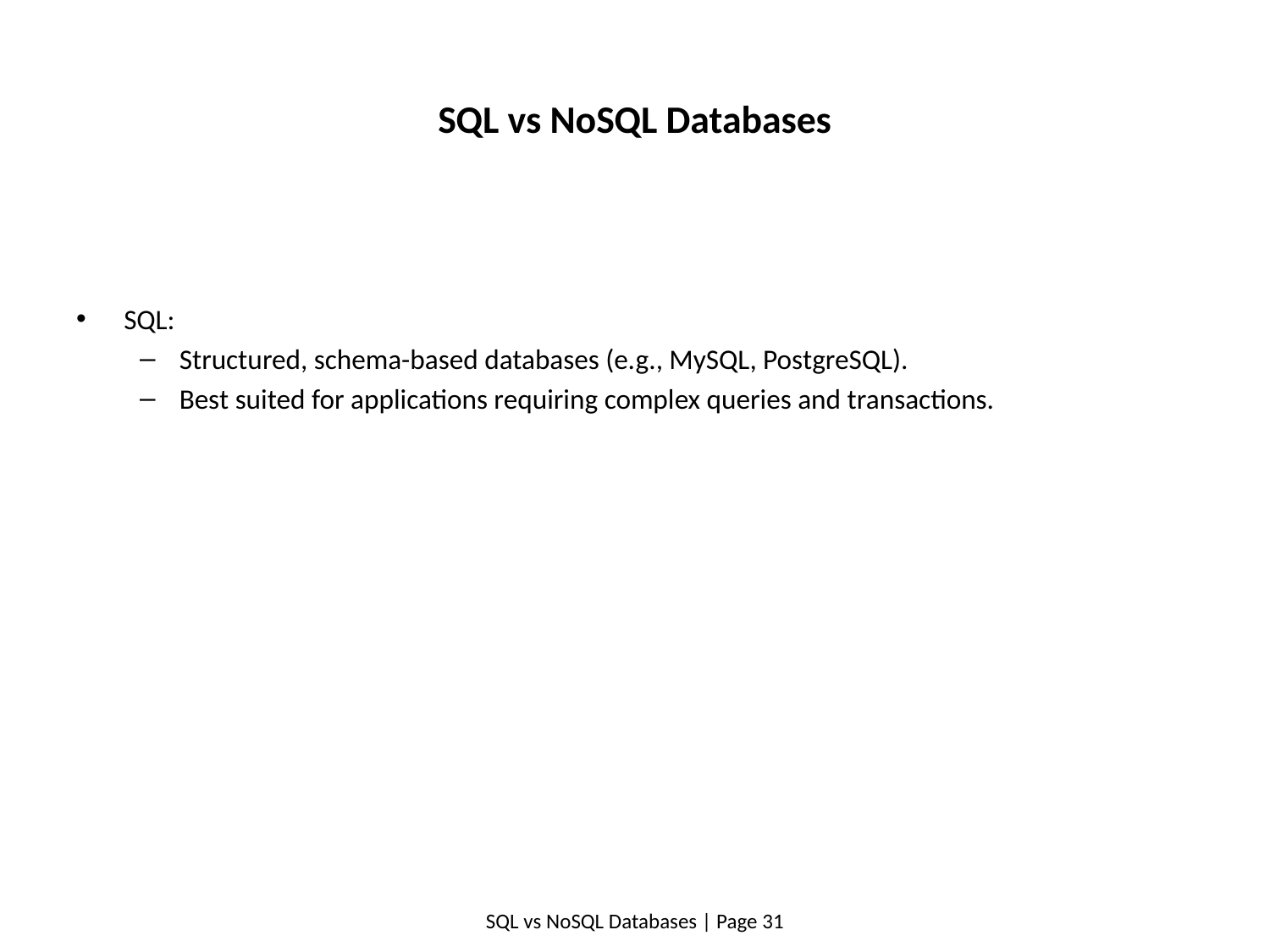

# SQL vs NoSQL Databases

SQL:
Structured, schema-based databases (e.g., MySQL, PostgreSQL).
Best suited for applications requiring complex queries and transactions.

SQL vs NoSQL Databases | Page 31